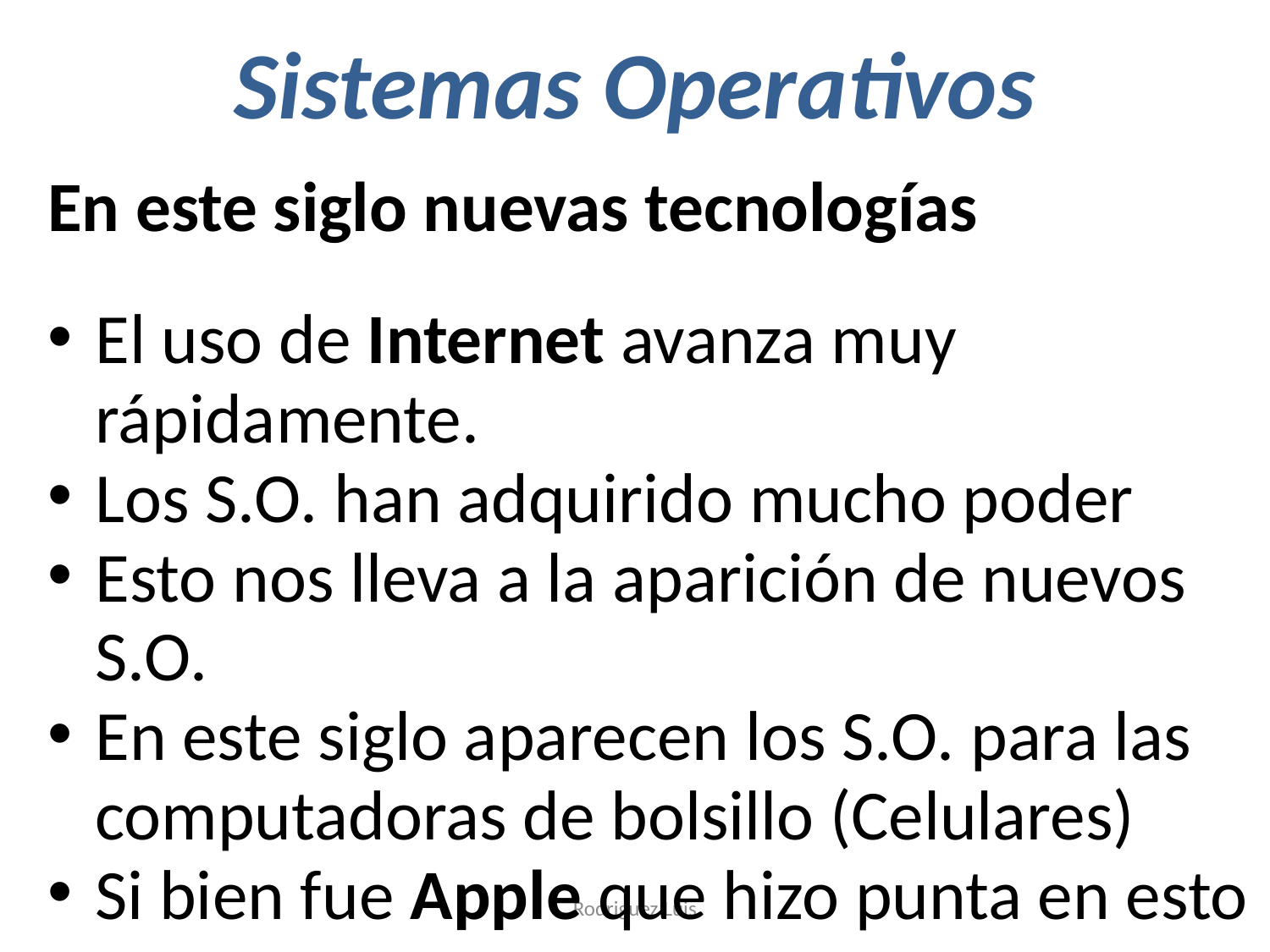

# Sistemas Operativos
En este siglo nuevas tecnologías

El uso de Internet avanza muy rápidamente.
Los S.O. han adquirido mucho poder
Esto nos lleva a la aparición de nuevos S.O.
En este siglo aparecen los S.O. para las computadoras de bolsillo (Celulares)
Si bien fue Apple que hizo punta en esto

Rodriguez Luis